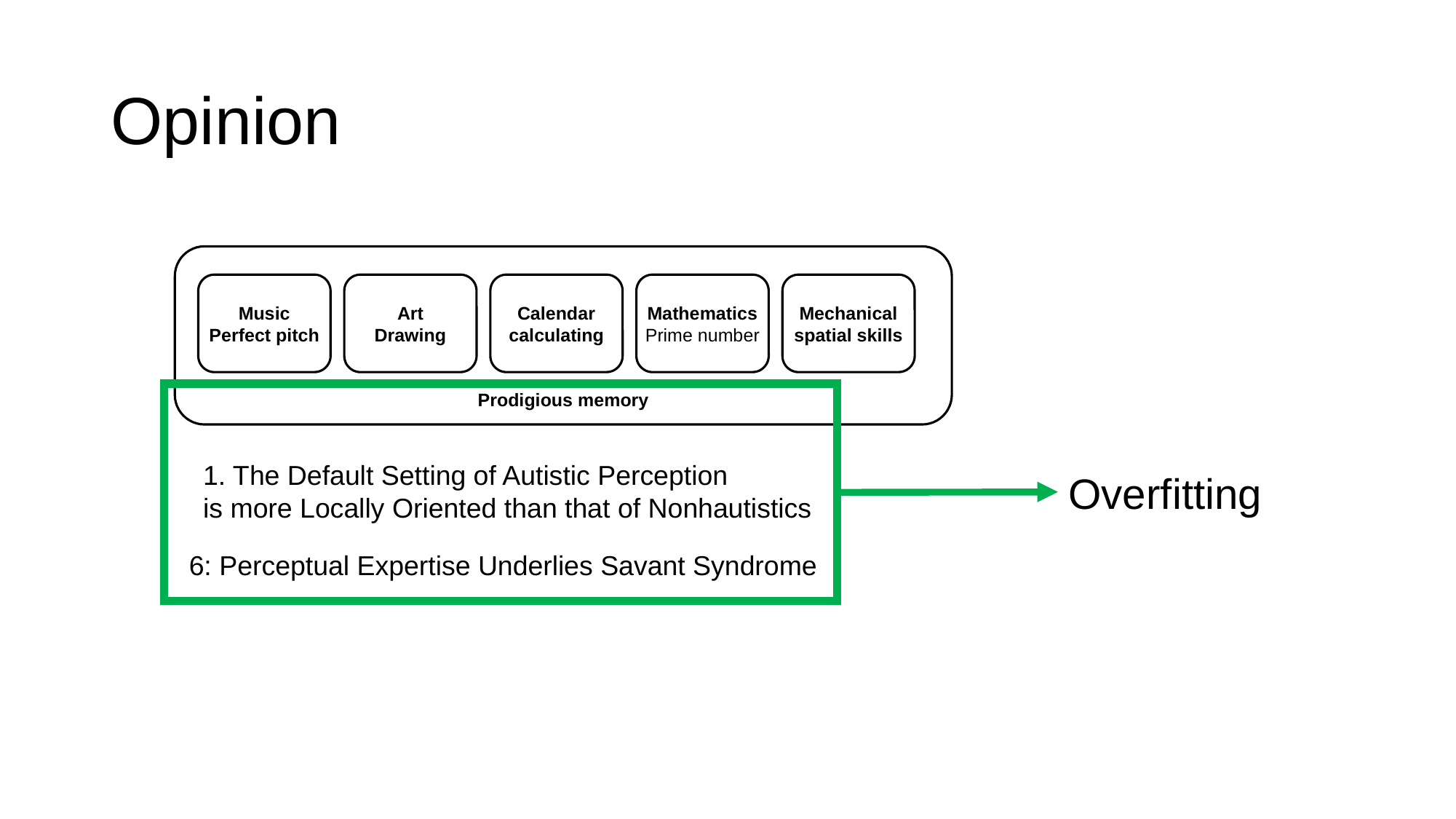

# Opinion
Prodigious memory
Mathematics
Prime number
Mechanical
spatial skills
Calendar
calculating
Music
Perfect pitch
Art
Drawing

1. The Default Setting of Autistic Perception
is more Locally Oriented than that of Nonhautistics
Overfitting
6: Perceptual Expertise Underlies Savant Syndrome